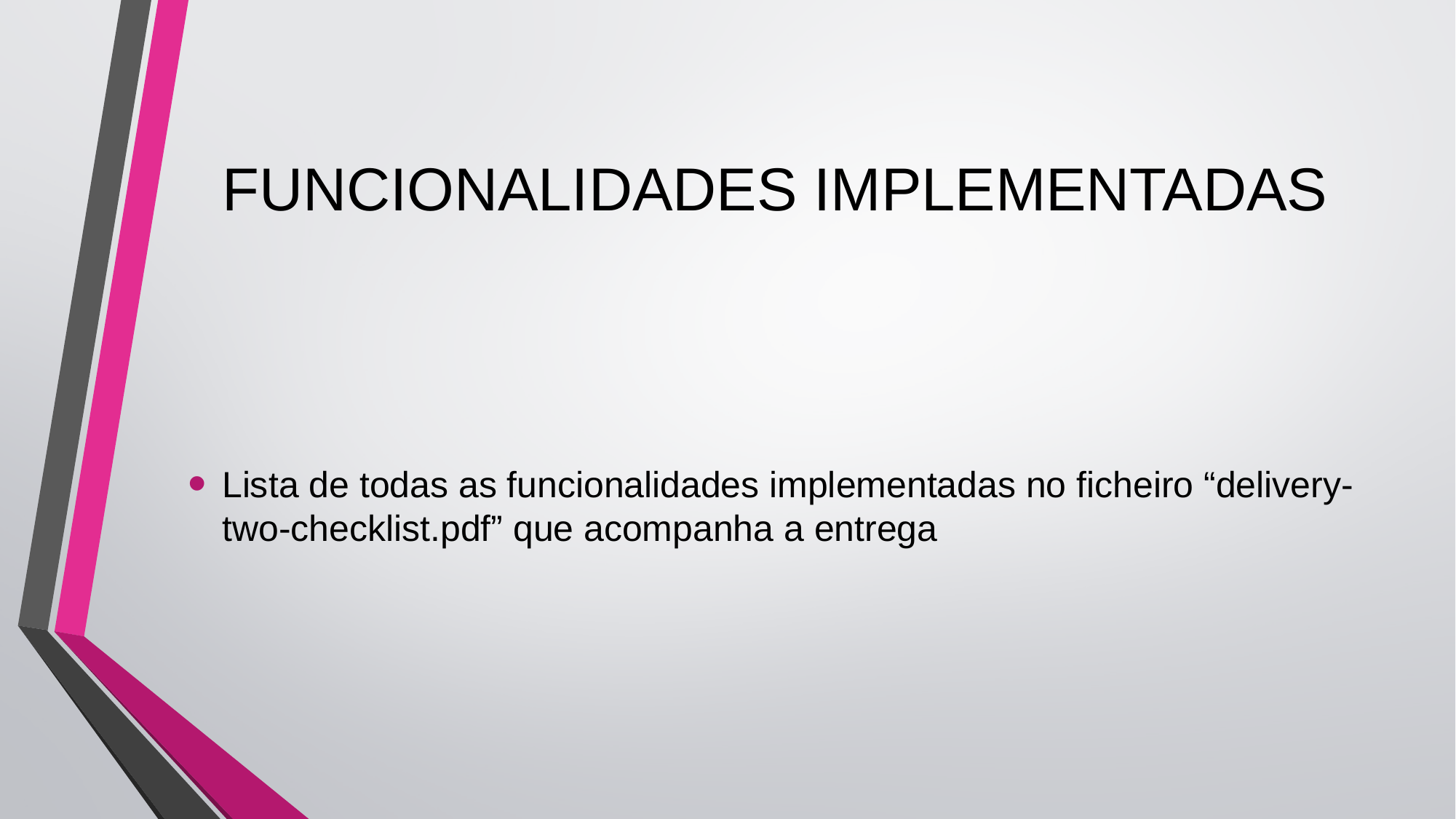

# FUNCIONALIDADES IMPLEMENTADAS
Lista de todas as funcionalidades implementadas no ficheiro “delivery-two-checklist.pdf” que acompanha a entrega